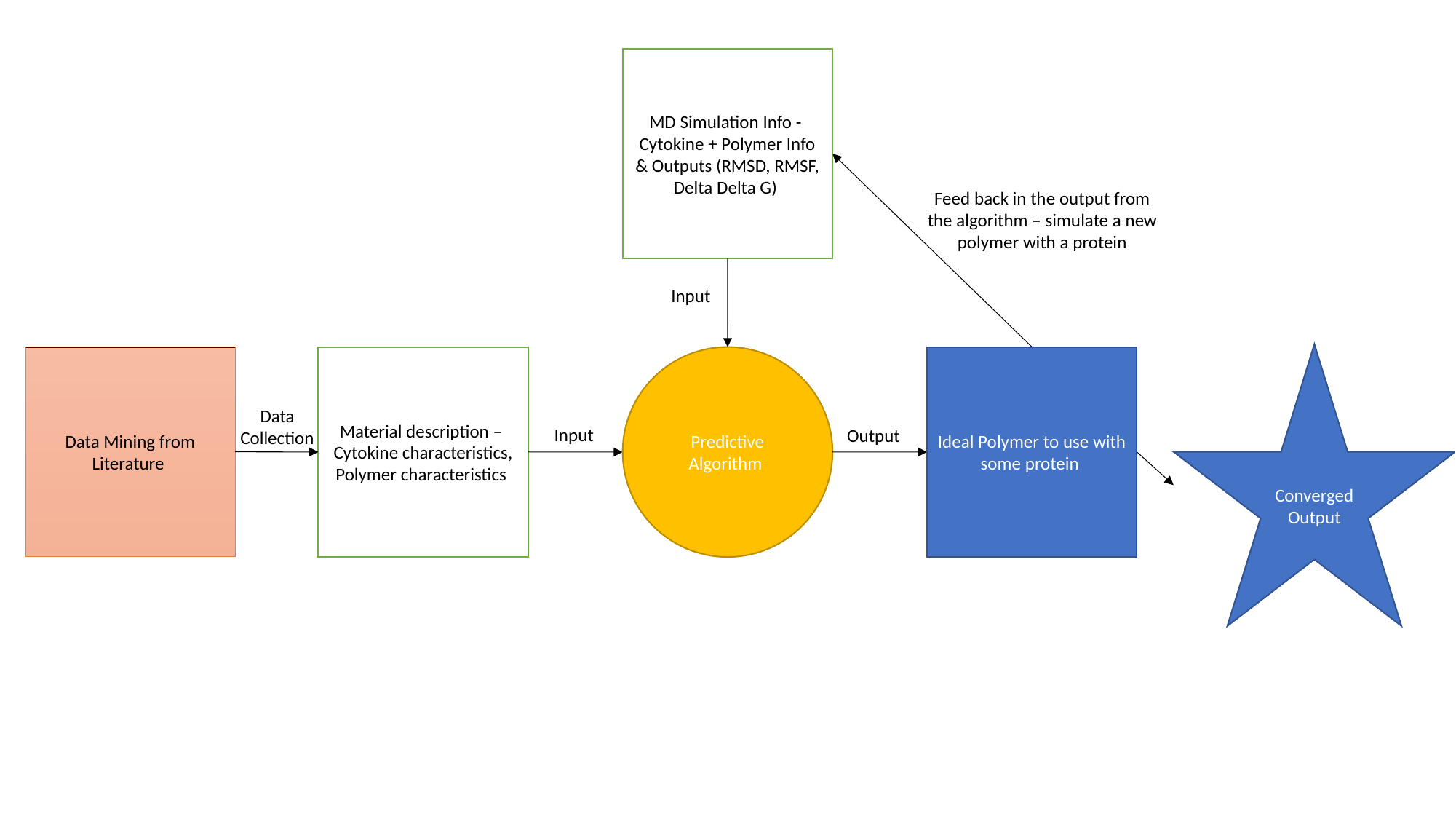

MD Simulation Info -
Cytokine + Polymer Info & Outputs (RMSD, RMSF, Delta Delta G)
Feed back in the output from the algorithm – simulate a new polymer with a protein
Input
Converged Output
Data Mining from Literature
Material description –
Cytokine characteristics, Polymer characteristics
Predictive Algorithm
Ideal Polymer to use with some protein
Data Collection
Input
Output